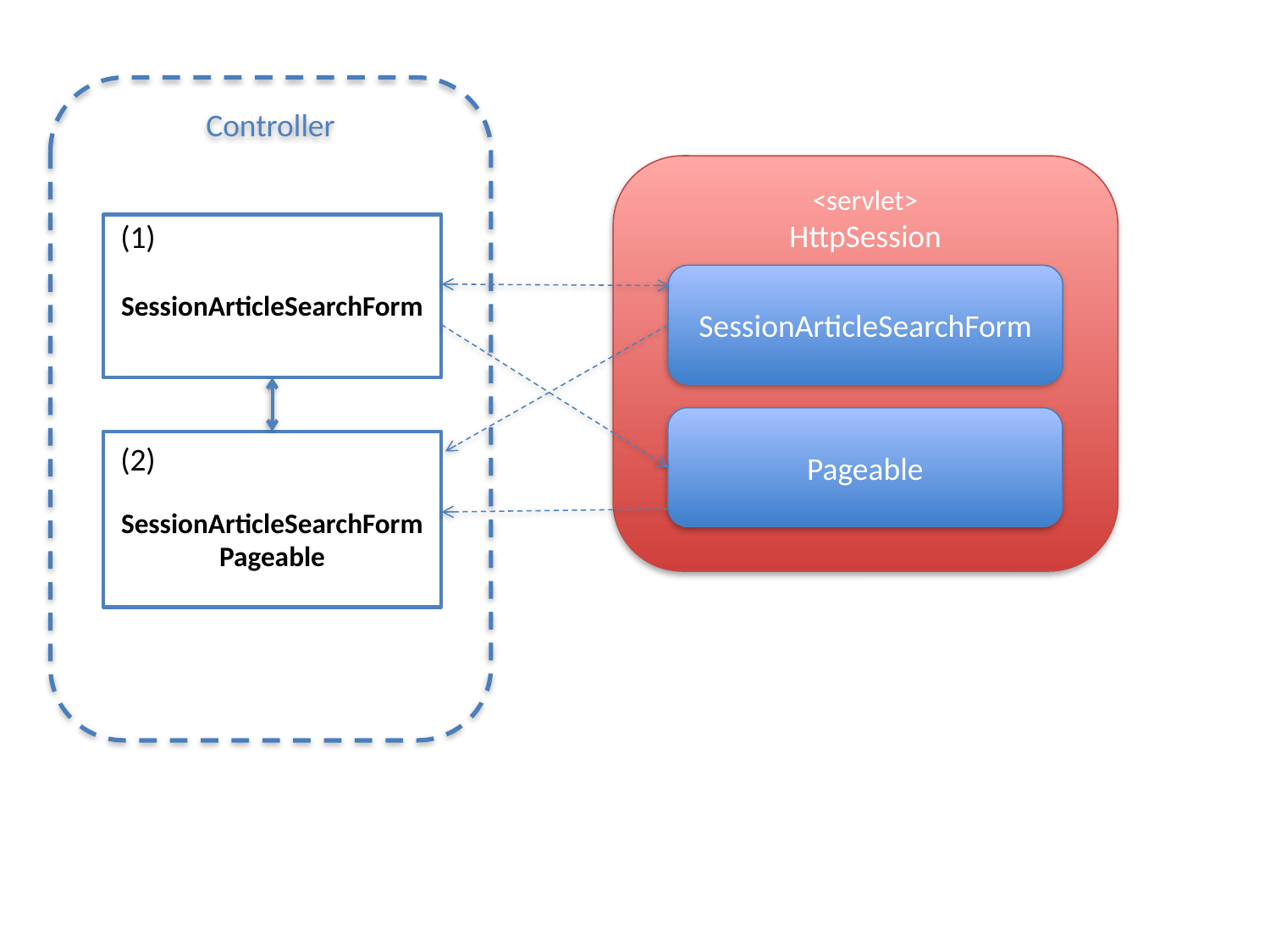

Controller
<servlet>
HttpSession
(1)

SessionArticleSearchForm
SessionArticleSearchForm
Pageable

SessionArticleSearchForm
Pageable
(2)